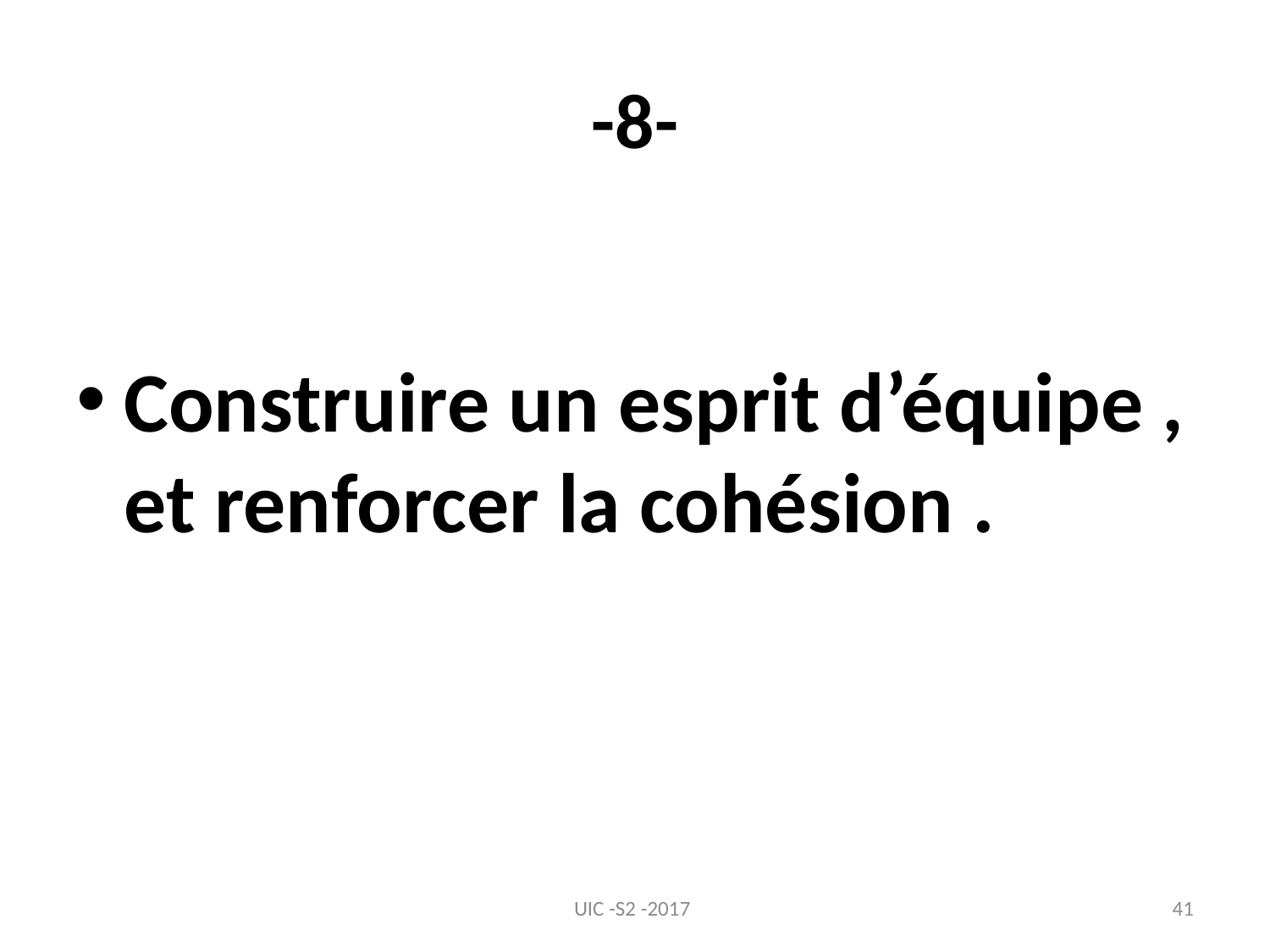

# -8-

Construire un esprit d’équipe , et renforcer la cohésion .

UIC -S2 -2017
41